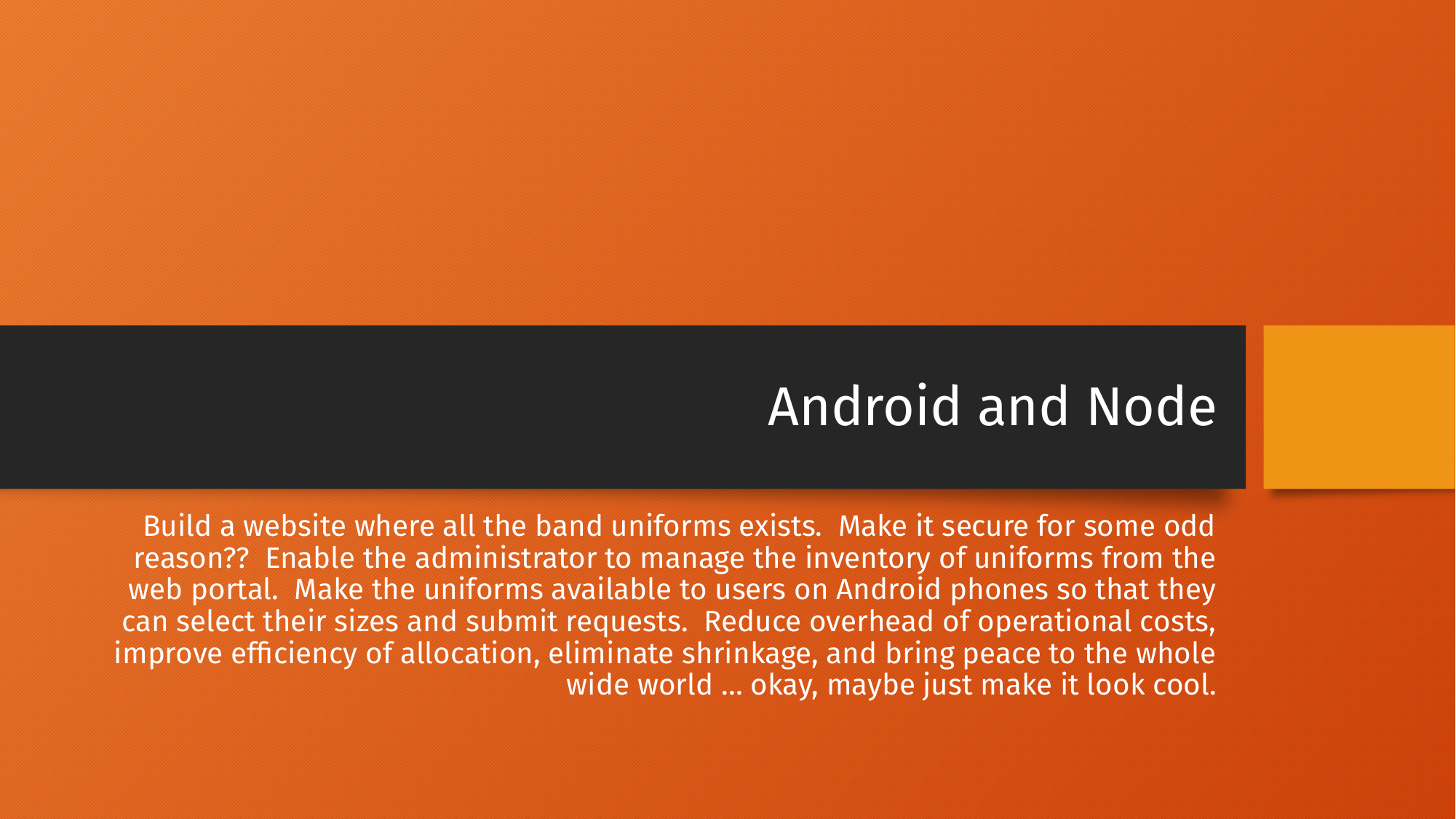

# Android and Node
Build a website where all the band uniforms exists.  Make it secure for some odd reason??  Enable the administrator to manage the inventory of uniforms from the web portal.  Make the uniforms available to users on Android phones so that they can select their sizes and submit requests.  Reduce overhead of operational costs, improve efficiency of allocation, eliminate shrinkage, and bring peace to the whole wide world … okay, maybe just make it look cool.